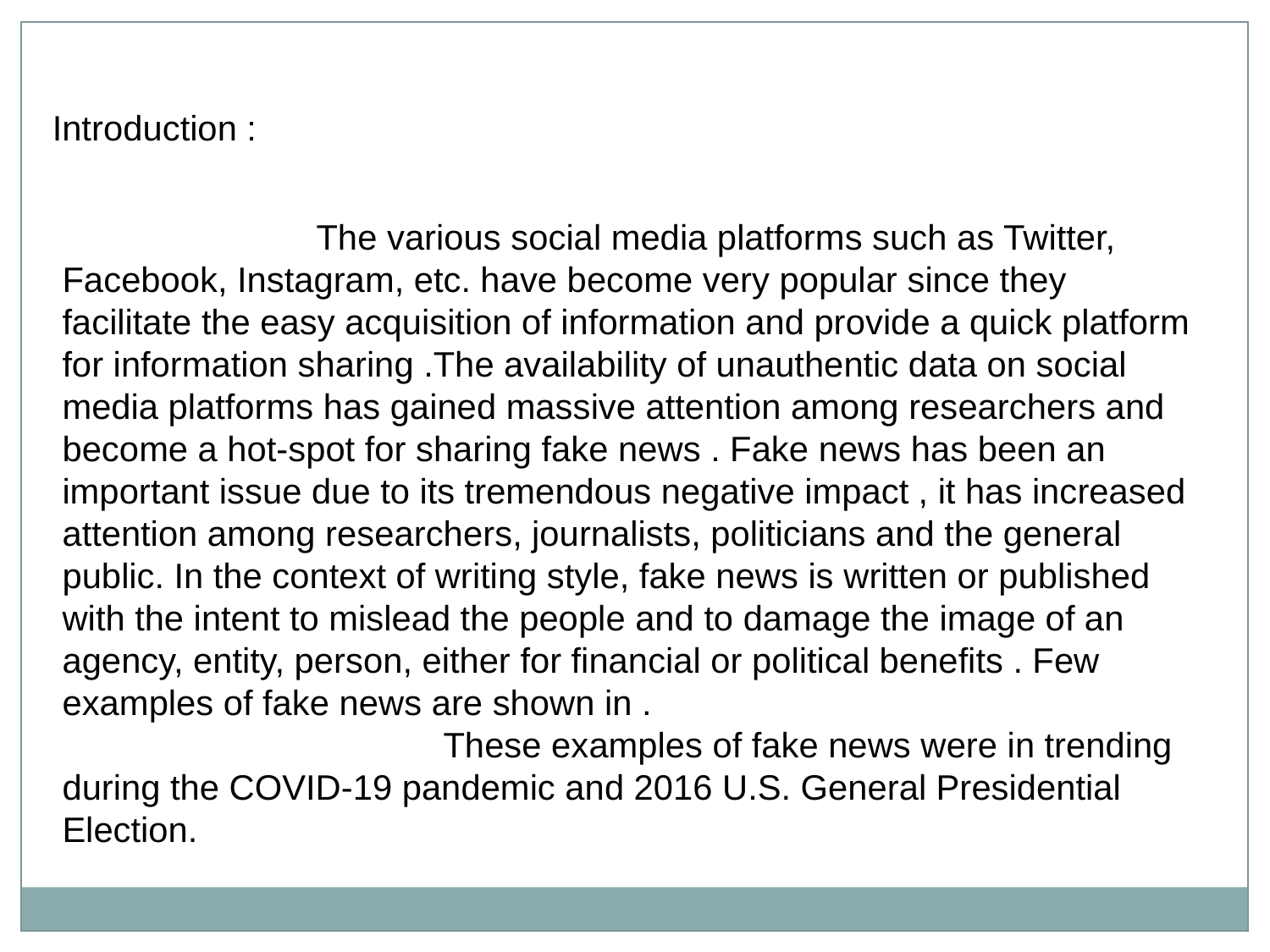

Introduction :
       		The various social media platforms such as Twitter, Facebook, Instagram, etc. have become very popular since they facilitate the easy acquisition of information and provide a quick platform for information sharing .The availability of unauthentic data on social media platforms has gained massive attention among researchers and become a hot-spot for sharing fake news . Fake news has been an important issue due to its tremendous negative impact , it has increased attention among researchers, journalists, politicians and the general public. In the context of writing style, fake news is written or published with the intent to mislead the people and to damage the image of an agency, entity, person, either for financial or political benefits . Few examples of fake news are shown in .
			These examples of fake news were in trending during the COVID-19 pandemic and 2016 U.S. General Presidential Election.